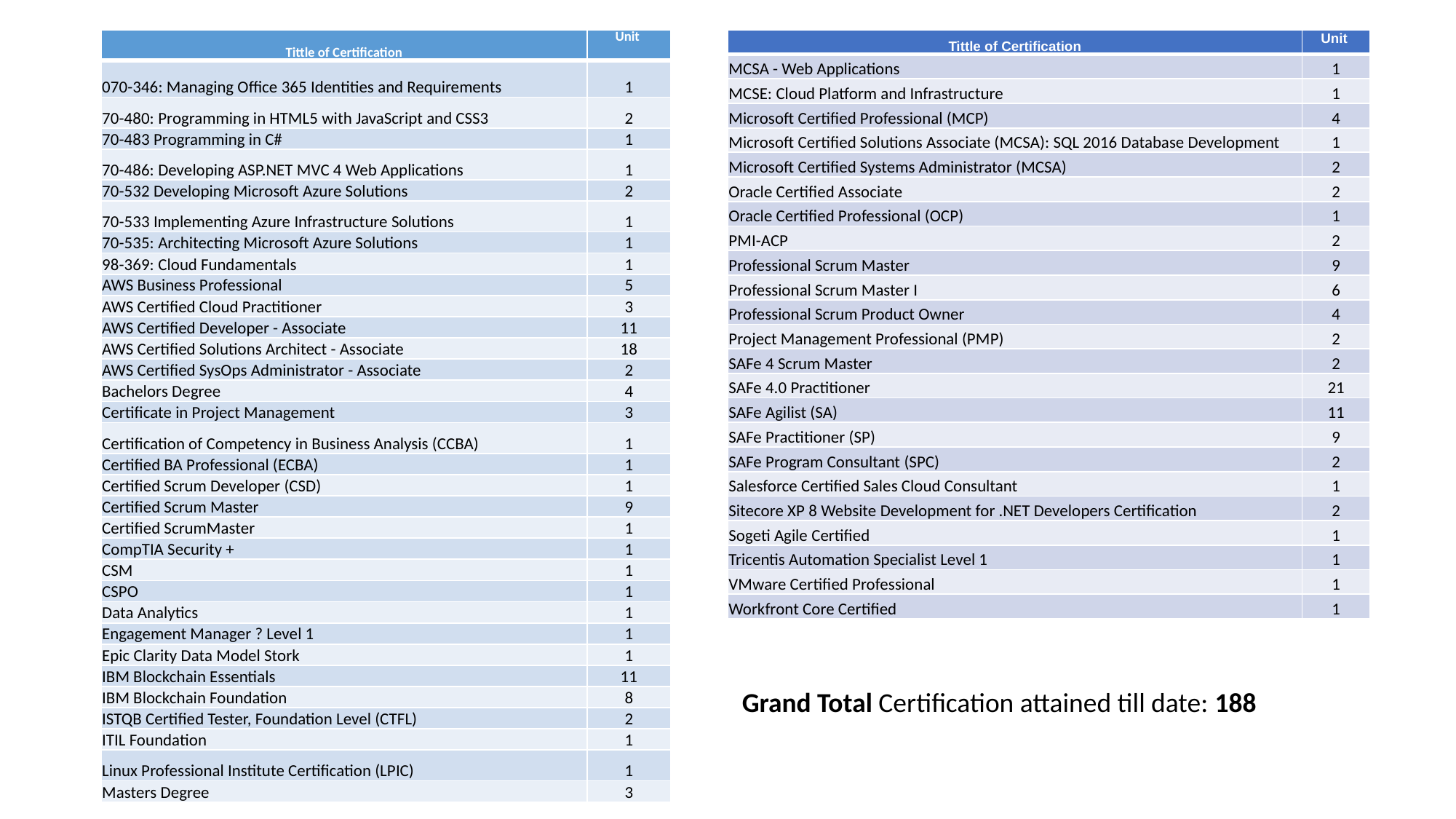

| Tittle of Certification | Unit |
| --- | --- |
| 070-346: Managing Office 365 Identities and Requirements | 1 |
| 70-480: Programming in HTML5 with JavaScript and CSS3 | 2 |
| 70-483 Programming in C# | 1 |
| 70-486: Developing ASP.NET MVC 4 Web Applications | 1 |
| 70-532 Developing Microsoft Azure Solutions | 2 |
| 70-533 Implementing Azure Infrastructure Solutions | 1 |
| 70-535: Architecting Microsoft Azure Solutions | 1 |
| 98-369: Cloud Fundamentals | 1 |
| AWS Business Professional | 5 |
| AWS Certified Cloud Practitioner | 3 |
| AWS Certified Developer - Associate | 11 |
| AWS Certified Solutions Architect - Associate | 18 |
| AWS Certified SysOps Administrator - Associate | 2 |
| Bachelors Degree | 4 |
| Certificate in Project Management | 3 |
| Certification of Competency in Business Analysis (CCBA) | 1 |
| Certified BA Professional (ECBA) | 1 |
| Certified Scrum Developer (CSD) | 1 |
| Certified Scrum Master | 9 |
| Certified ScrumMaster | 1 |
| CompTIA Security + | 1 |
| CSM | 1 |
| CSPO | 1 |
| Data Analytics | 1 |
| Engagement Manager ? Level 1 | 1 |
| Epic Clarity Data Model Stork | 1 |
| IBM Blockchain Essentials | 11 |
| IBM Blockchain Foundation | 8 |
| ISTQB Certified Tester, Foundation Level (CTFL) | 2 |
| ITIL Foundation | 1 |
| Linux Professional Institute Certification (LPIC) | 1 |
| Masters Degree | 3 |
| Tittle of Certification | Unit |
| --- | --- |
| MCSA - Web Applications | 1 |
| MCSE: Cloud Platform and Infrastructure | 1 |
| Microsoft Certified Professional (MCP) | 4 |
| Microsoft Certified Solutions Associate (MCSA): SQL 2016 Database Development | 1 |
| Microsoft Certified Systems Administrator (MCSA) | 2 |
| Oracle Certified Associate | 2 |
| Oracle Certified Professional (OCP) | 1 |
| PMI-ACP | 2 |
| Professional Scrum Master | 9 |
| Professional Scrum Master I | 6 |
| Professional Scrum Product Owner | 4 |
| Project Management Professional (PMP) | 2 |
| SAFe 4 Scrum Master | 2 |
| SAFe 4.0 Practitioner | 21 |
| SAFe Agilist (SA) | 11 |
| SAFe Practitioner (SP) | 9 |
| SAFe Program Consultant (SPC) | 2 |
| Salesforce Certified Sales Cloud Consultant | 1 |
| Sitecore XP 8 Website Development for .NET Developers Certification | 2 |
| Sogeti Agile Certified | 1 |
| Tricentis Automation Specialist Level 1 | 1 |
| VMware Certified Professional | 1 |
| Workfront Core Certified | 1 |
Grand Total Certification attained till date: 188